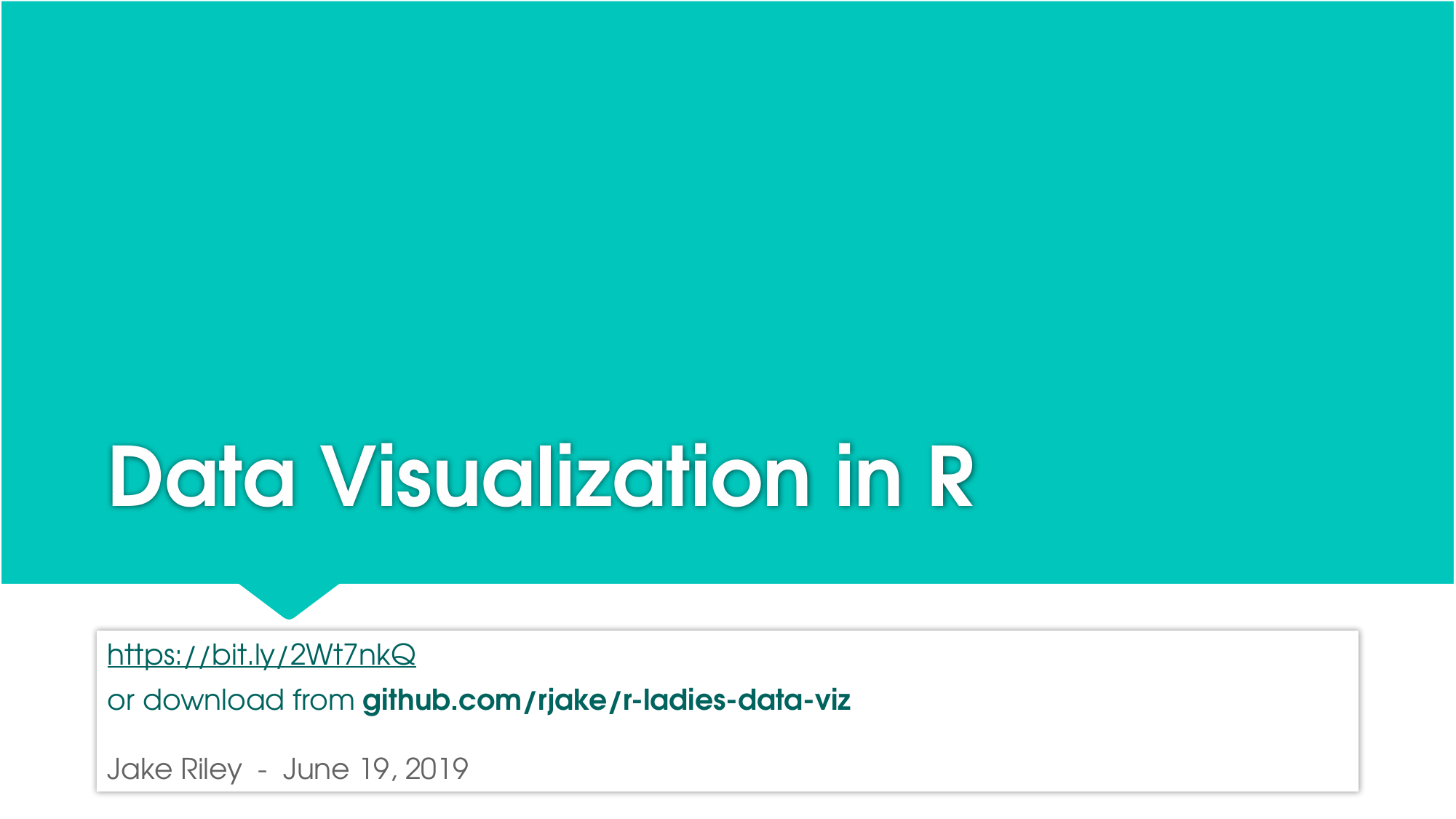

# Data Visualization in R
https://bit.ly/2Wt7nkQ
or download from github.com/rjake/r-ladies-data-viz
Jake Riley  -  June 19, 2019